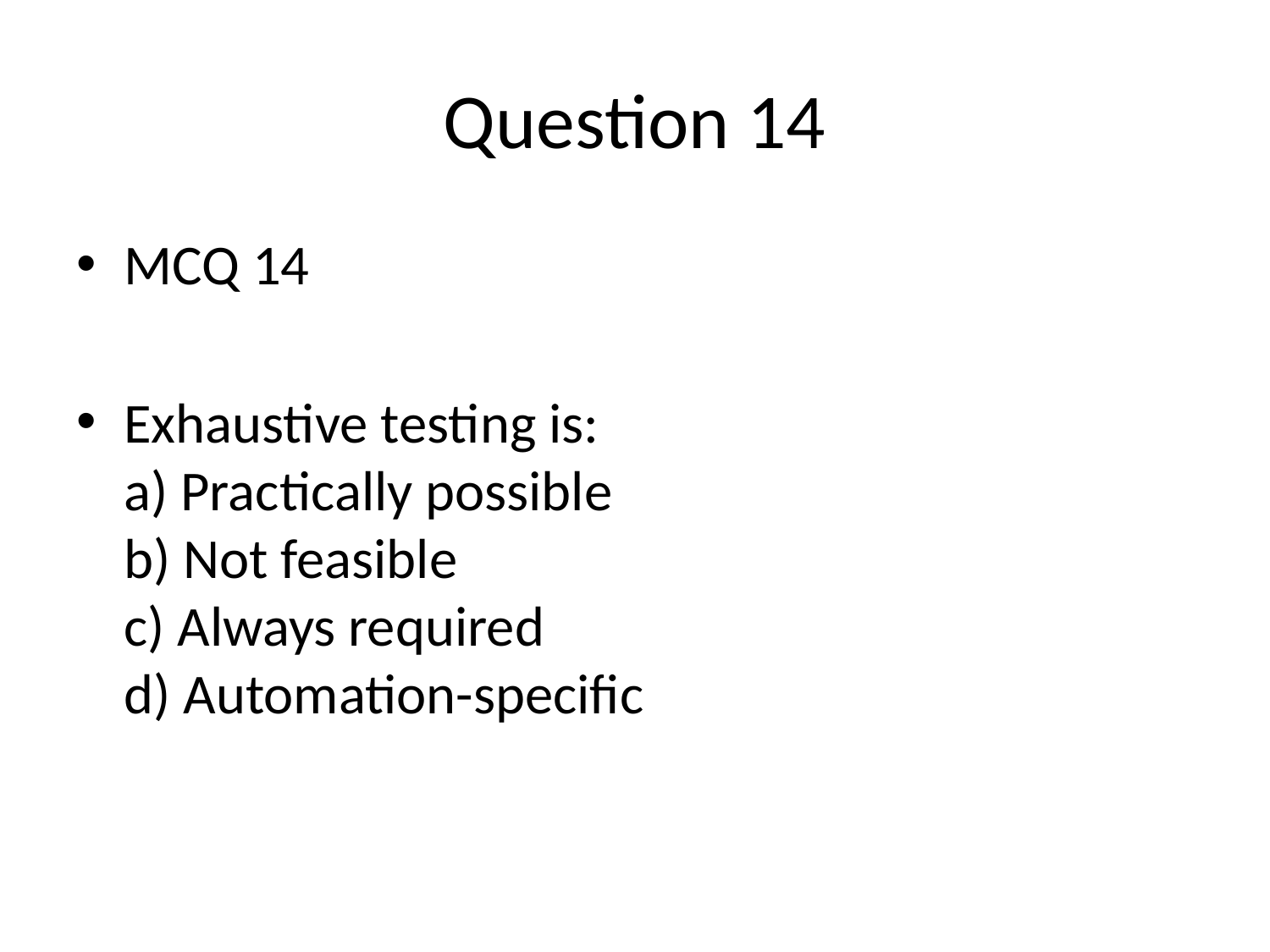

# Question 14
MCQ 14

Exhaustive testing is:
a) Practically possible
b) Not feasible
c) Always required
d) Automation-specific